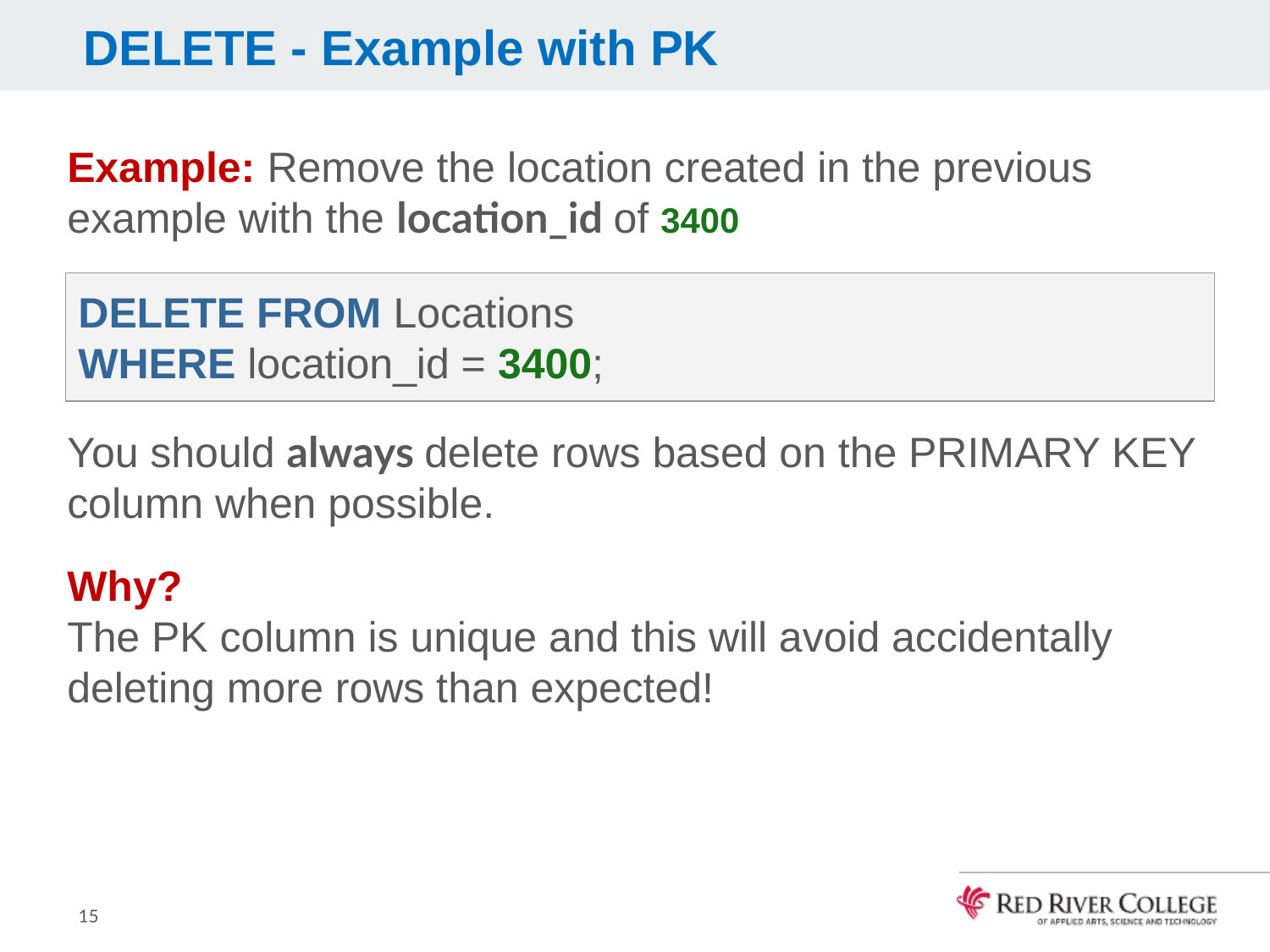

# DELETE - Example with PK
Example: Remove the location created in the previous example with the location_id of 3400

You should always delete rows based on the PRIMARY KEY column when possible.
Why?
The PK column is unique and this will avoid accidentally deleting more rows than expected!
DELETE FROM Locations
WHERE location_id = 3400;
15